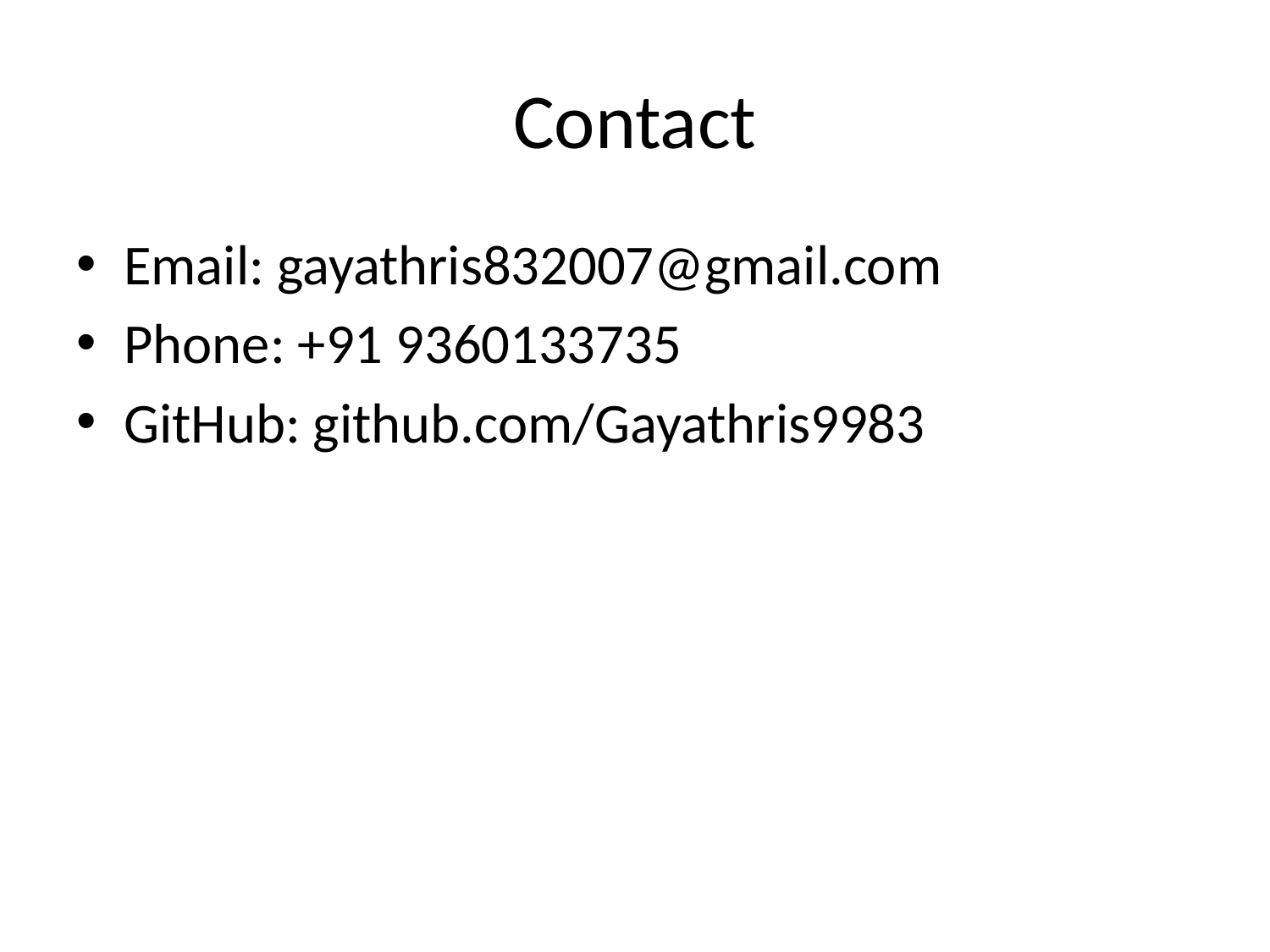

# Contact
Email: gayathris832007@gmail.com
Phone: +91 9360133735
GitHub: github.com/Gayathris9983